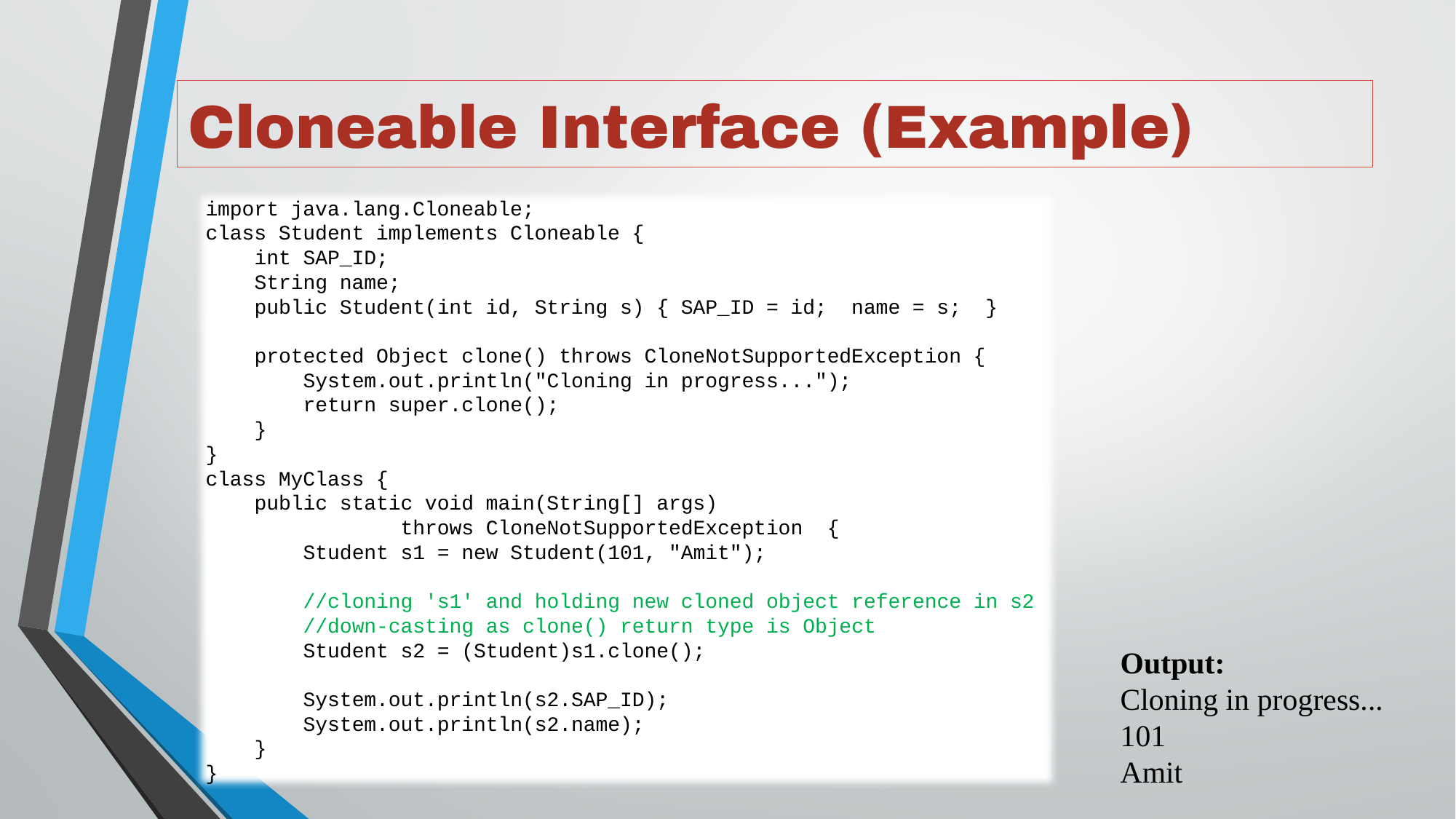

# Cloneable Interface (Example)
import java.lang.Cloneable;
class Student implements Cloneable {
    int SAP_ID;
    String name;
    public Student(int id, String s) { SAP_ID = id;  name = s;  }

    protected Object clone() throws CloneNotSupportedException {
        System.out.println("Cloning in progress...");
        return super.clone();
    }
}
class MyClass {
    public static void main(String[] args)
                throws CloneNotSupportedException  {
        Student s1 = new Student(101, "Amit");

        //cloning 's1' and holding new cloned object reference in s2
        //down-casting as clone() return type is Object
        Student s2 = (Student)s1.clone();

        System.out.println(s2.SAP_ID);
        System.out.println(s2.name);
    }
}
Output:
Cloning in progress...
101
Amit